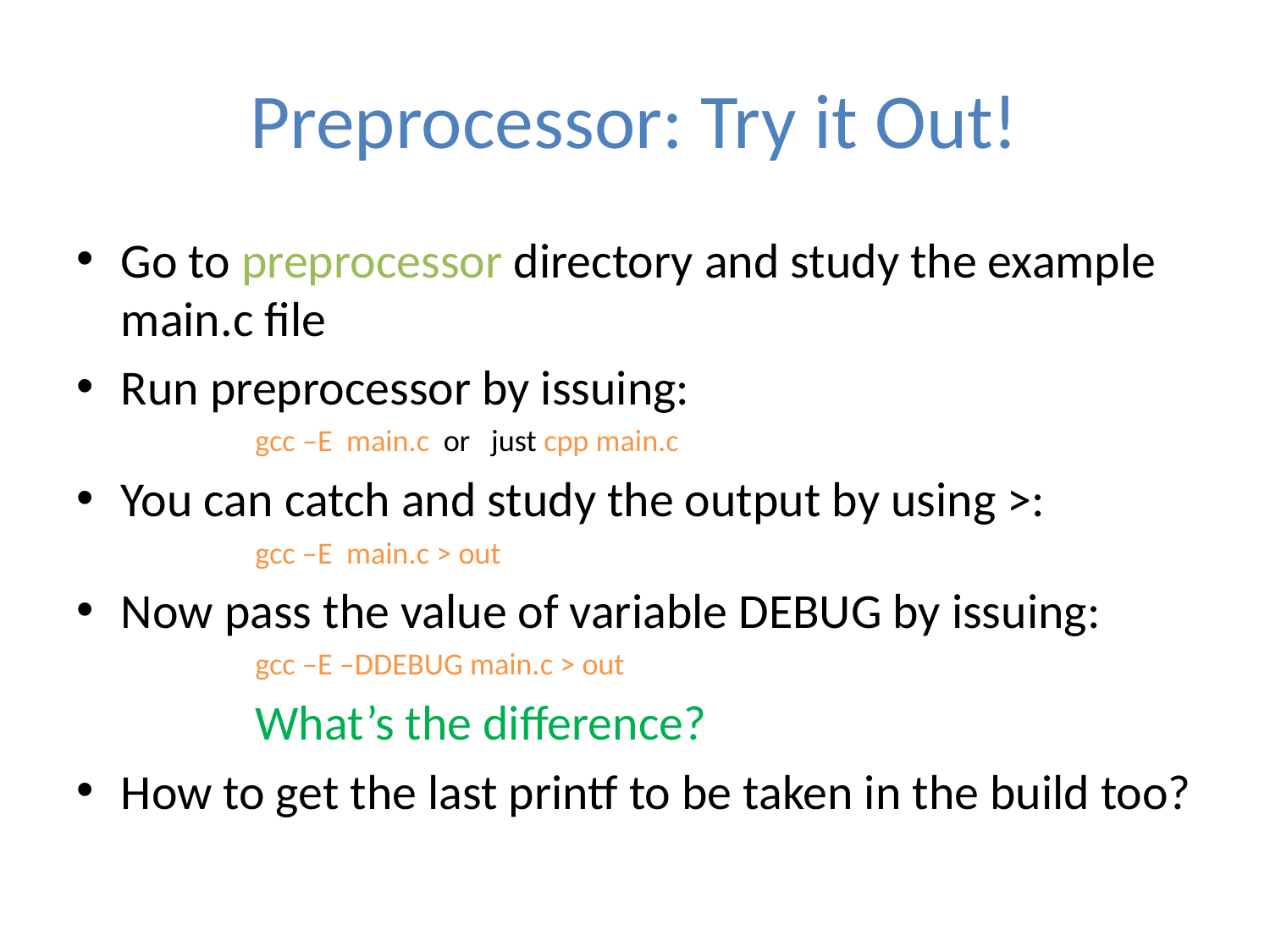

# Preprocessor: Try it Out!
Go to preprocessor directory and study the example main.c file
Run preprocessor by issuing:
gcc –E  main.c  or   just cpp main.c
You can catch and study the output by using >:
gcc –E  main.c > out
Now pass the value of variable DEBUG by issuing:
gcc –E –DDEBUG main.c > out
What’s the difference?
How to get the last printf to be taken in the build too?